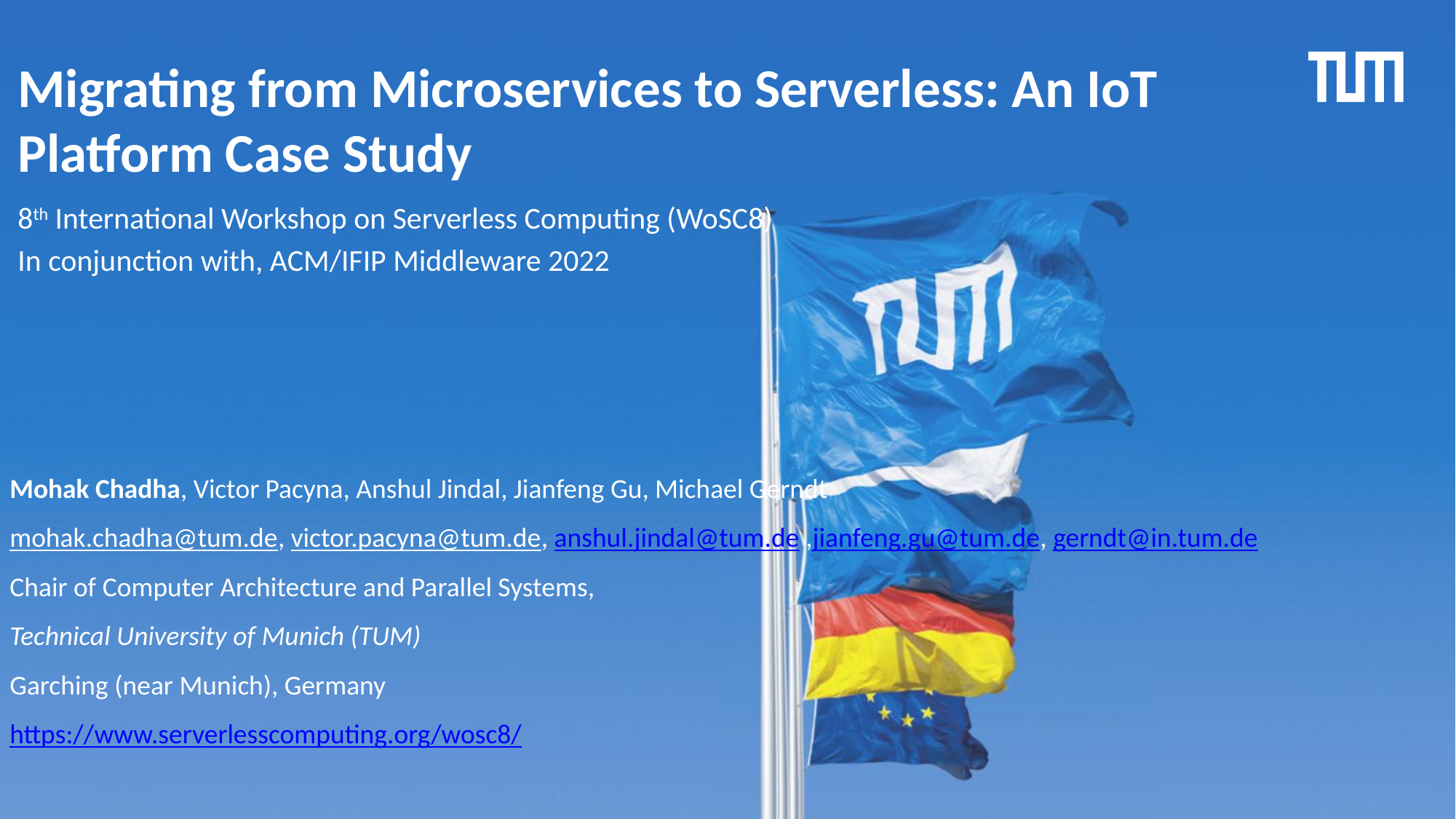

# Migrating from Microservices to Serverless: An IoT Platform Case Study
8th International Workshop on Serverless Computing (WoSC8)
In conjunction with, ACM/IFIP Middleware 2022
Mohak Chadha, Victor Pacyna, Anshul Jindal, Jianfeng Gu, Michael Gerndt
mohak.chadha@tum.de, victor.pacyna@tum.de, anshul.jindal@tum.de ,jianfeng.gu@tum.de, gerndt@in.tum.de
Chair of Computer Architecture and Parallel Systems,
Technical University of Munich (TUM)
Garching (near Munich), Germany
https://www.serverlesscomputing.org/wosc8/